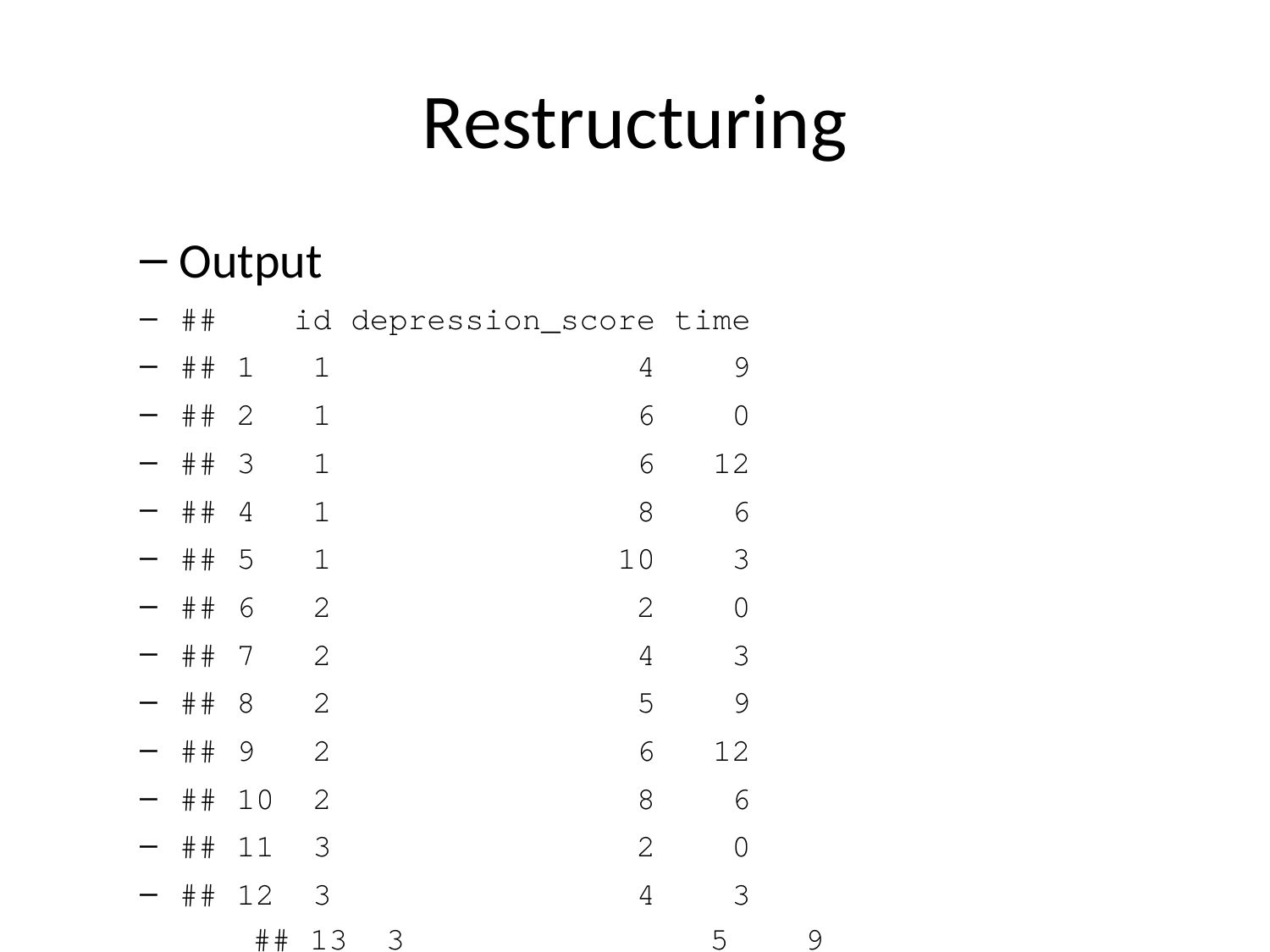

# Restructuring
Output
##    id depression_score time
## 1   1                4    9
## 2   1                6    0
## 3   1                6   12
## 4   1                8    6
## 5   1               10    3
## 6   2                2    0
## 7   2                4    3
## 8   2                5    9
## 9   2                6   12
## 10  2                8    6
## 11  3                2    0
## 12  3                4    3
## 13  3                5    9